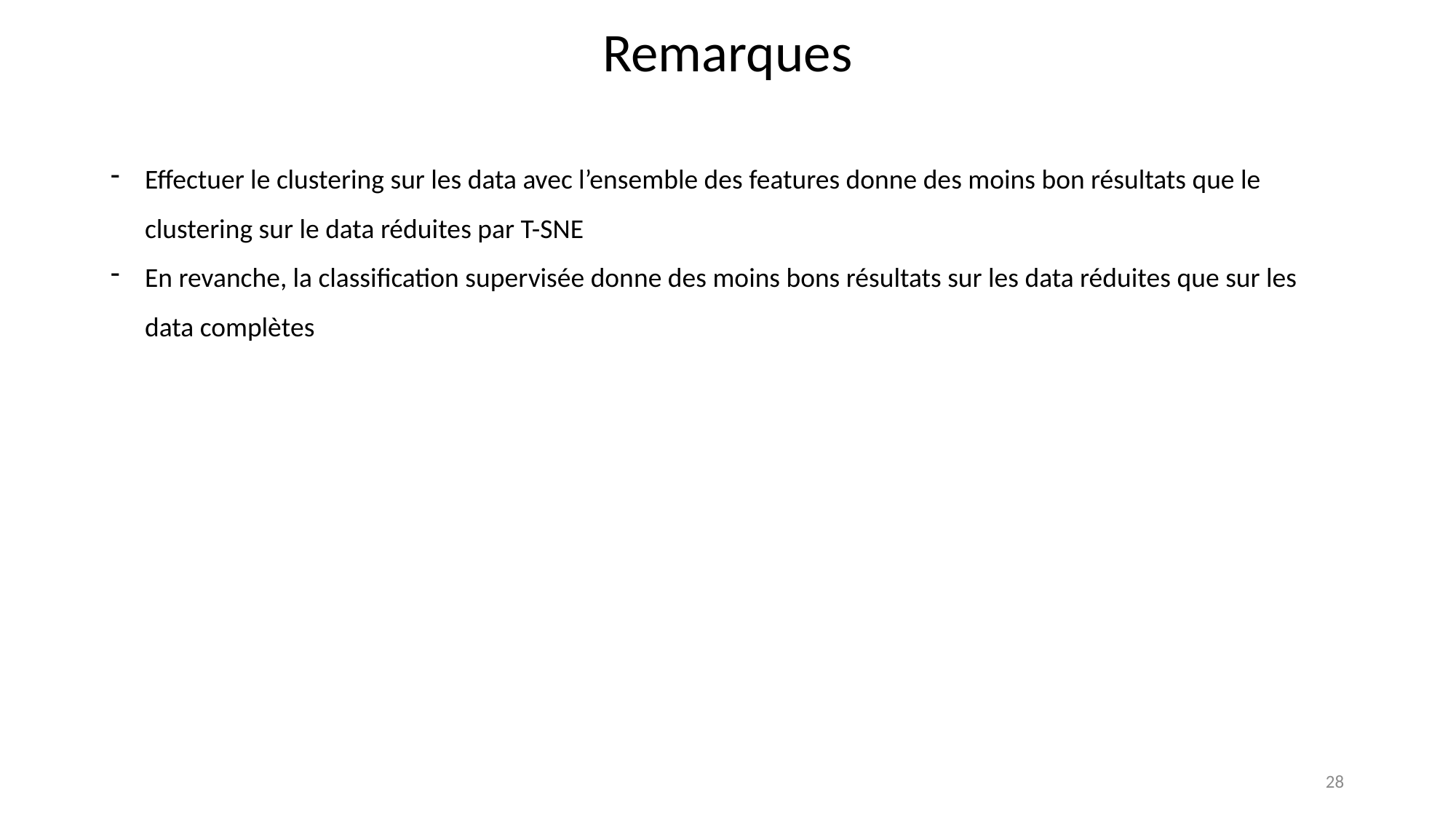

Remarques
Effectuer le clustering sur les data avec l’ensemble des features donne des moins bon résultats que le clustering sur le data réduites par T-SNE
En revanche, la classification supervisée donne des moins bons résultats sur les data réduites que sur les data complètes

28